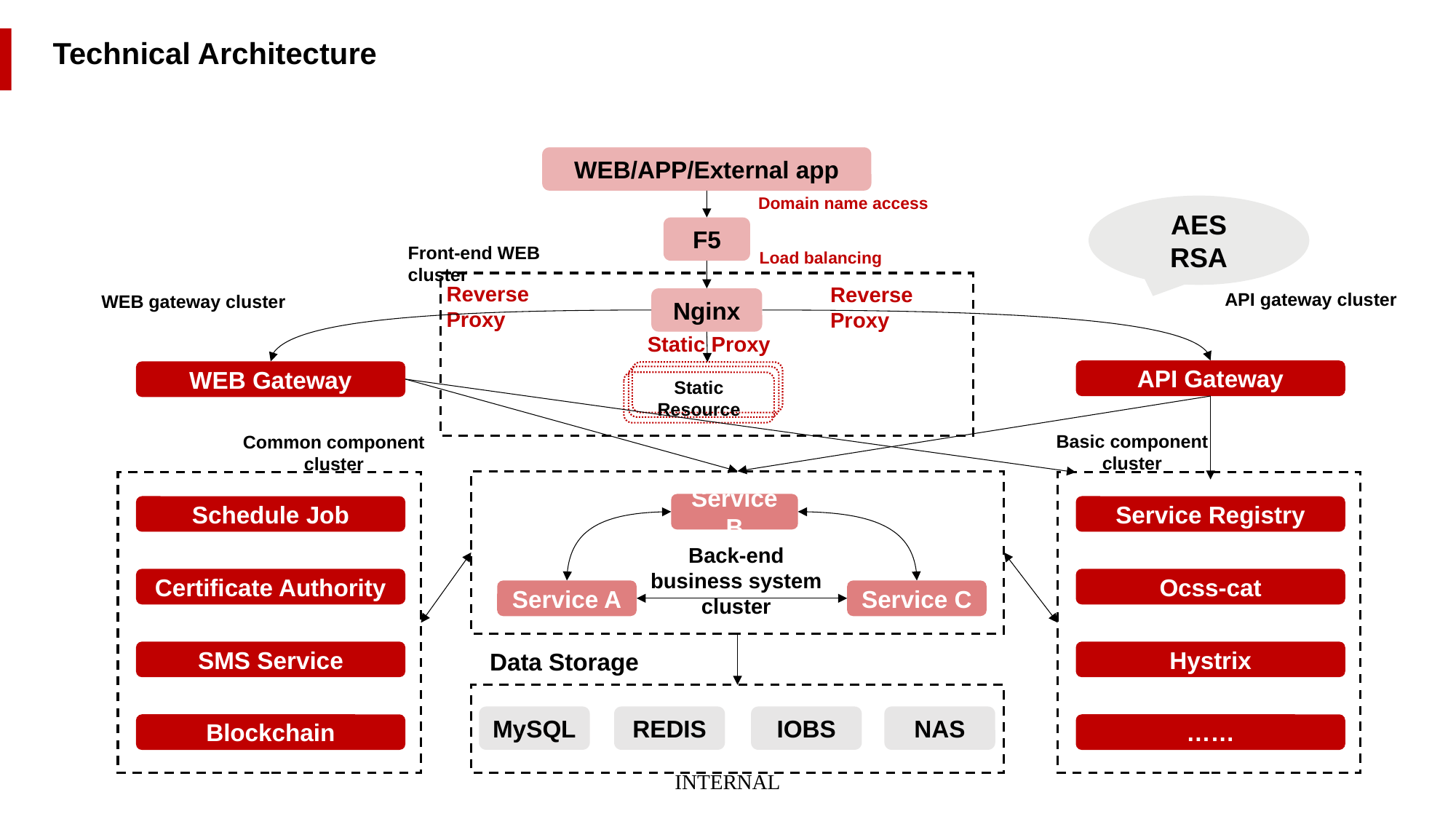

Technical Architecture
WEB/APP/External app
Domain name access
AES
RSA
F5
Front-end WEB cluster
Load balancing

Reverse Proxy
Reverse Proxy
API gateway cluster
WEB gateway cluster
Nginx
Static Proxy
API Gateway
WEB Gateway
Nginx
Nginx
Static Resource
Basic component cluster
Common component cluster

Service B
Service A
Service C

Schedule Job
Service Registry
Back-end business system cluster
Certificate Authority
Ocss-cat
SMS Service
Data Storage
Hystrix

MySQL
REDIS
IOBS
NAS
Blockchain
……
INTERNAL